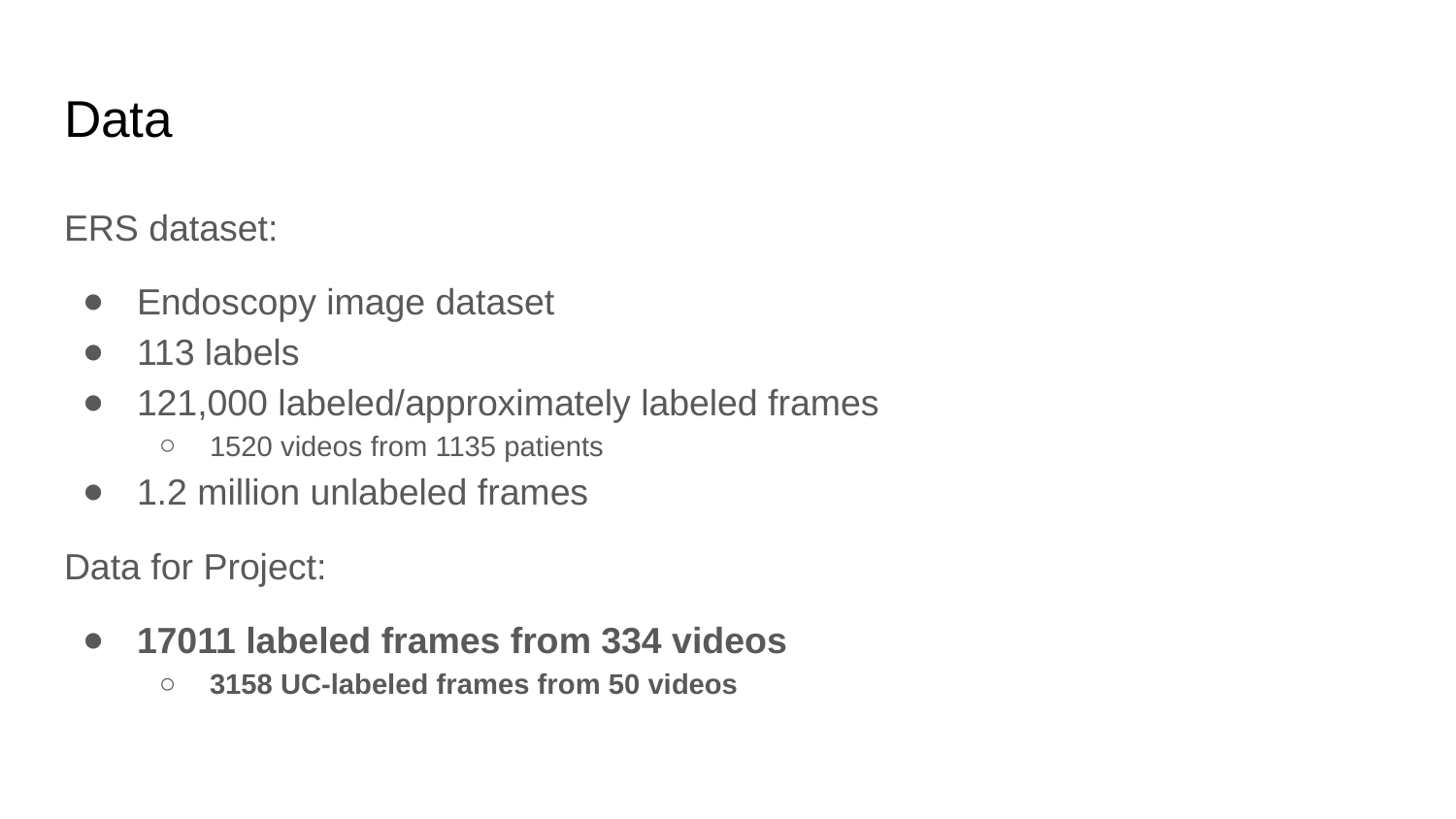

# Data
ERS dataset:
Endoscopy image dataset
113 labels
121,000 labeled/approximately labeled frames
1520 videos from 1135 patients
1.2 million unlabeled frames
Data for Project:
17011 labeled frames from 334 videos
3158 UC-labeled frames from 50 videos